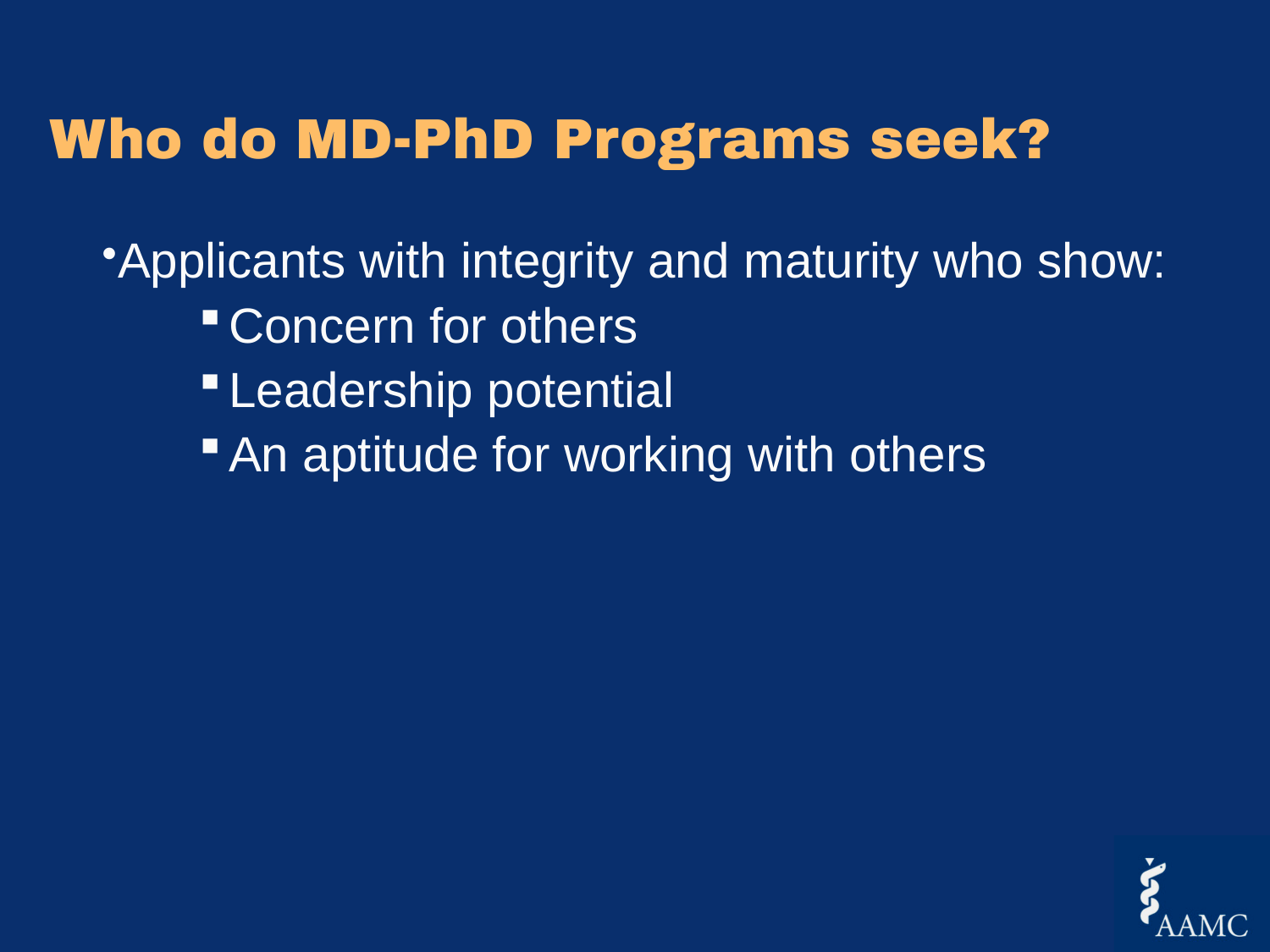

Who do MD-PhD Programs seek?
Applicants with integrity and maturity who show:
Concern for others
Leadership potential
An aptitude for working with others